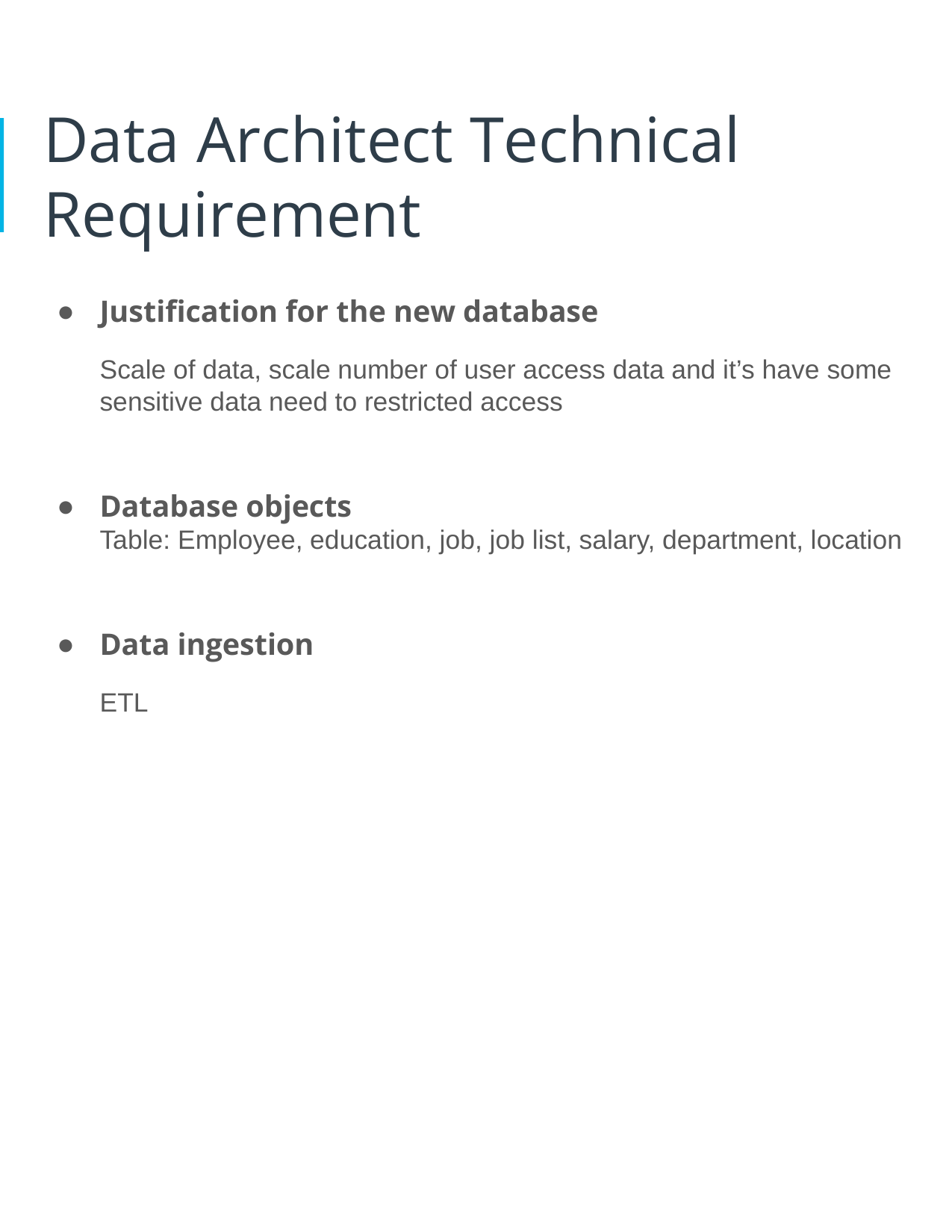

# Data Architect Technical Requirement
Justification for the new database
Scale of data, scale number of user access data and it’s have some sensitive data need to restricted access

Database objects
Table: Employee, education, job, job list, salary, department, location

Data ingestion
ETL